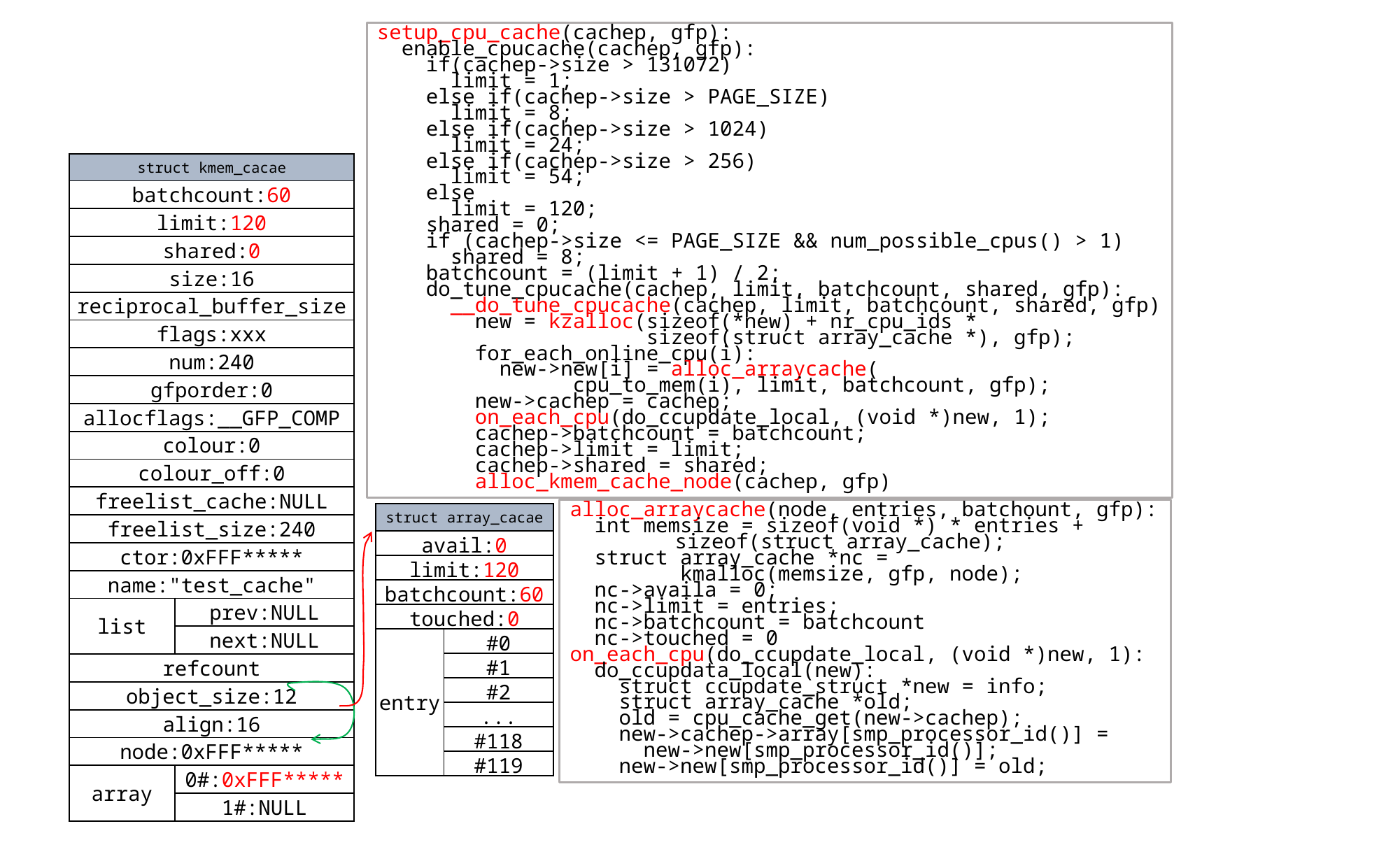

setup_cpu_cache(cachep, gfp):
  enable_cpucache(cachep, gfp):
    if(cachep->size > 131072)
      limit = 1;
    else if(cachep->size > PAGE_SIZE)
      limit = 8;
    else if(cachep->size > 1024)
      limit = 24;
    else if(cachep->size > 256)
      limit = 54;
    else
      limit = 120;
    shared = 0;
    if (cachep->size <= PAGE_SIZE && num_possible_cpus() > 1)
      shared = 8;
    batchcount = (limit + 1) / 2;
    do_tune_cpucache(cachep, limit, batchcount, shared, gfp):
      __do_tune_cpucache(cachep, limit, batchcount, shared, gfp)
        new = kzalloc(sizeof(*new) + nr_cpu_ids *
                      sizeof(struct array_cache *), gfp);
        for_each_online_cpu(i):
          new->new[i] = alloc_arraycache(
                cpu_to_mem(i), limit, batchcount, gfp);
        new->cachep = cachep;
        on_each_cpu(do_ccupdate_local, (void *)new, 1);
        cachep->batchcount = batchcount;
        cachep->limit = limit;
        cachep->shared = shared;
        alloc_kmem_cache_node(cachep, gfp)
| struct kmem\_cacae |  |
| --- | --- |
| batchcount:60 |  |
| limit:120 |  |
| shared:0 |  |
| size:16 |  |
| reciprocal\_buffer\_size |  |
| flags:xxx |  |
| num:240 |  |
| gfporder:0 |  |
| allocflags:\_\_GFP\_COMP |  |
| colour:0 |  |
| colour\_off:0 |  |
| freelist\_cache:NULL |  |
| freelist\_size:240 |  |
| ctor:0xFFF\*\*\*\*\* |  |
| name:"test\_cache" |  |
| list | prev:NULL |
|  | next:NULL |
| refcount |  |
| object\_size:12 |  |
| align:16 |  |
| node:0xFFF\*\*\*\*\* |  |
| array | 0#:0xFFF\*\*\*\*\* |
|  | 1#:NULL |
alloc_arraycache(node, entries, batchount, gfp):
  int memsize = sizeof(void *) * entries +
	sizeof(struct array_cache);
  struct array_cache *nc =
         kmalloc(memsize, gfp, node);
  nc->availa = 0;
  nc->limit = entries;
  nc->batchcount = batchcount
  nc->touched = 0
on_each_cpu(do_ccupdate_local, (void *)new, 1):
  do_ccupdata_local(new):
    struct ccupdate_struct *new = info;
    struct array_cache *old;
    old = cpu_cache_get(new->cachep);
    new->cachep->array[smp_processor_id()] =
      new->new[smp_processor_id()];
    new->new[smp_processor_id()] = old;
| struct array\_cacae |  |
| --- | --- |
| avail:0 |  |
| limit:120 |  |
| batchcount:60 |  |
| touched:0 |  |
| entry | #0 |
|  | #1 |
|  | #2 |
|  | ... |
|  | #118 |
|  | #119 |